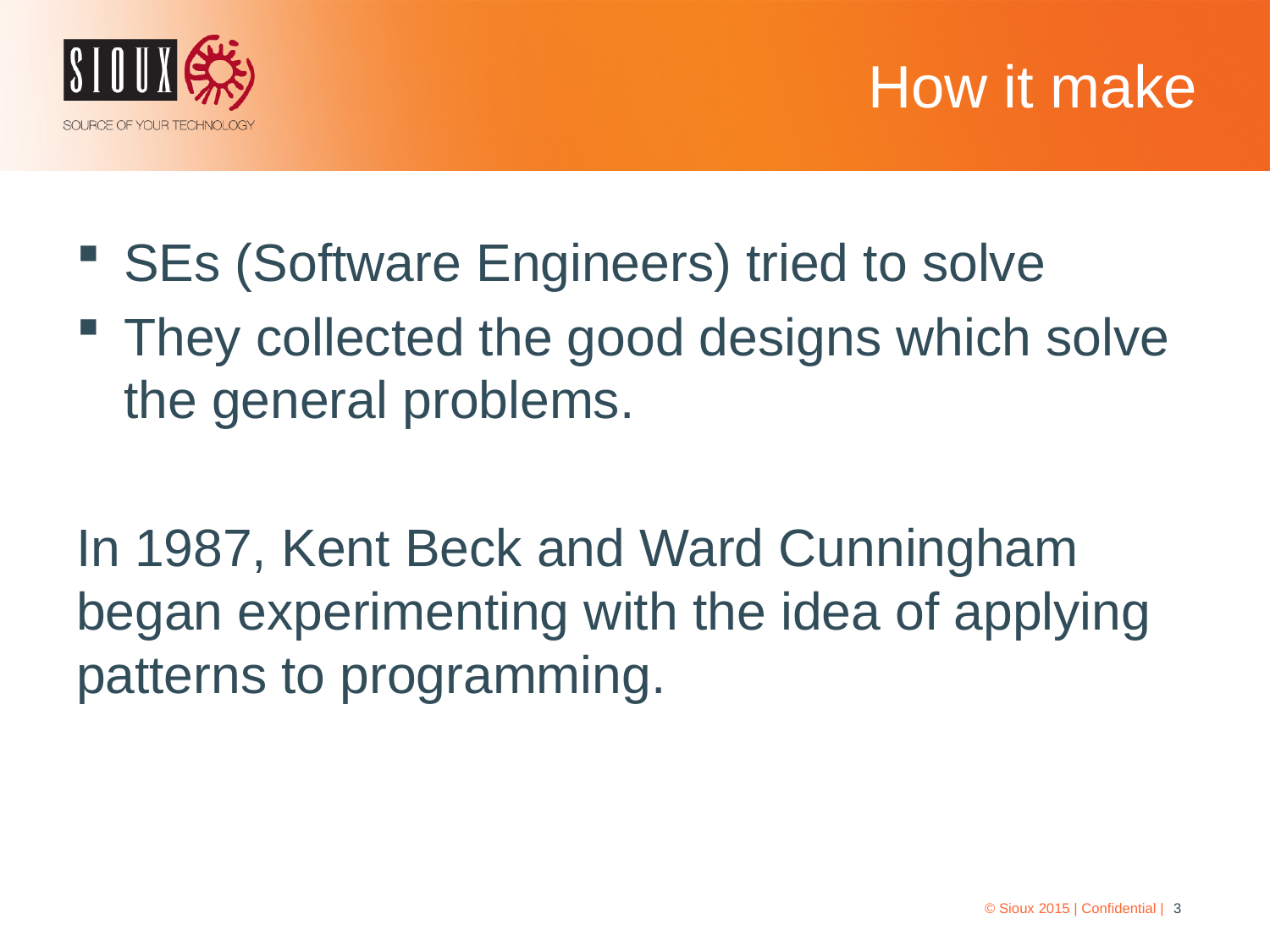

# How it make
SEs (Software Engineers) tried to solve
They collected the good designs which solve the general problems.

In 1987, Kent Beck and Ward Cunningham began experimenting with the idea of applying patterns to programming.
© Sioux 2015 | Confidential |
3